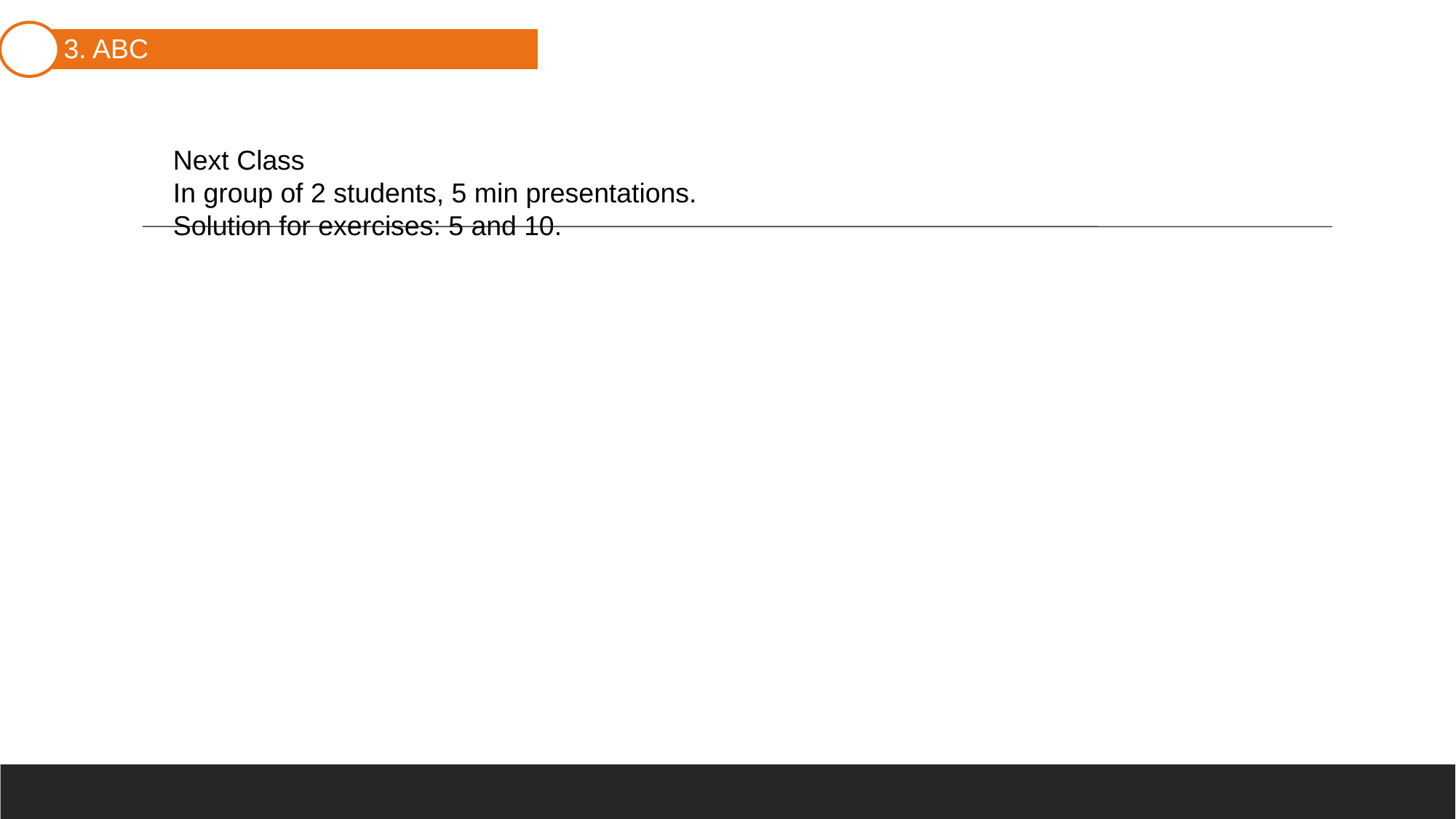

3. ABC

1. Cost Behavior Patterns and Assignment

2. Traditional Full Costing
Next Class
In group of 2 students, 5 min presentations.
Solution for exercises: 5 and 10.